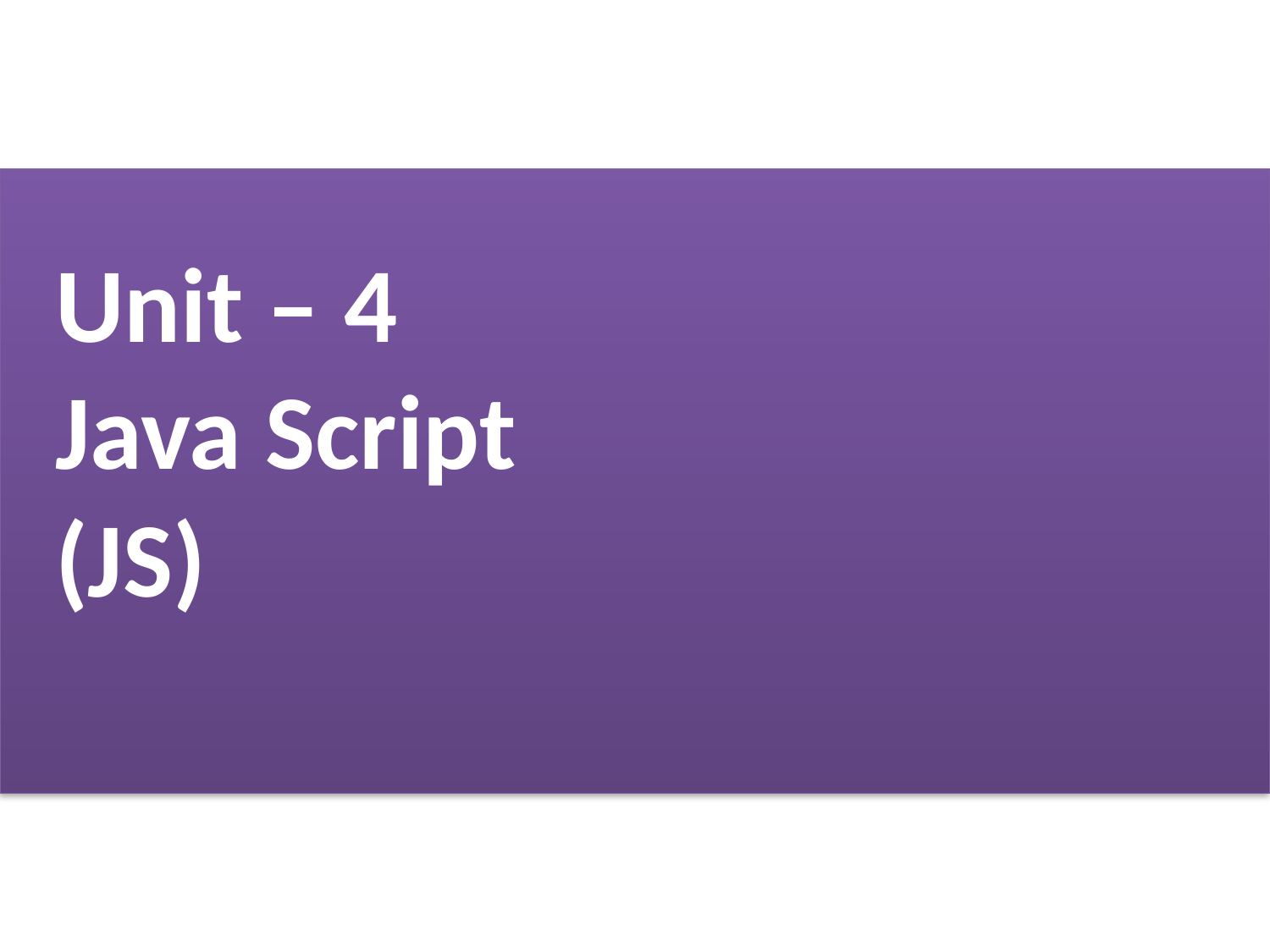

# Unit – 4 Java Script (JS)